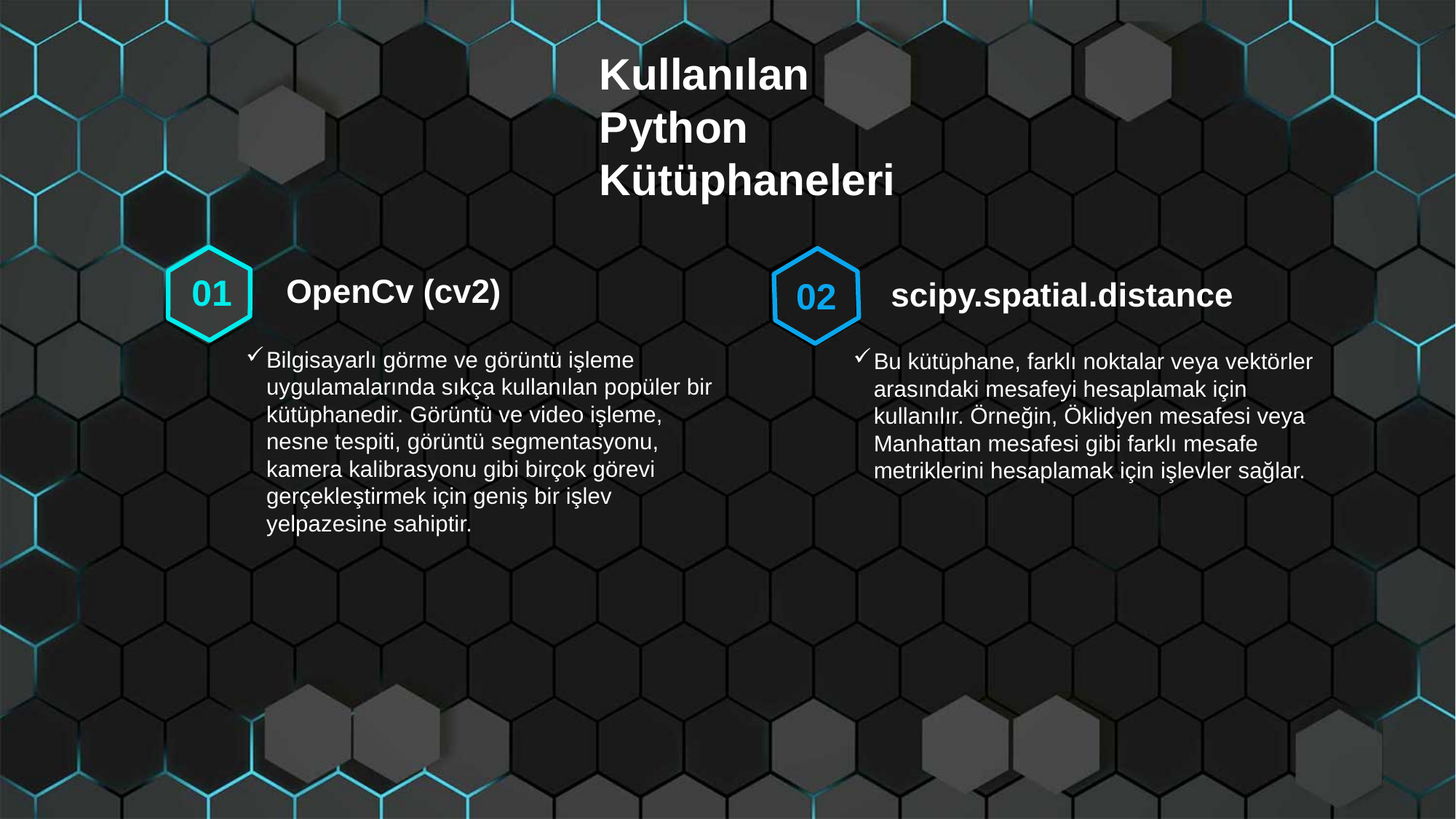

Kullanılan Python Kütüphaneleri

01
OpenCv (cv2)
02
scipy.spatial.distance
Bilgisayarlı görme ve görüntü işleme uygulamalarında sıkça kullanılan popüler bir kütüphanedir. Görüntü ve video işleme, nesne tespiti, görüntü segmentasyonu, kamera kalibrasyonu gibi birçok görevi gerçekleştirmek için geniş bir işlev yelpazesine sahiptir.
Bu kütüphane, farklı noktalar veya vektörler arasındaki mesafeyi hesaplamak için kullanılır. Örneğin, Öklidyen mesafesi veya Manhattan mesafesi gibi farklı mesafe metriklerini hesaplamak için işlevler sağlar.